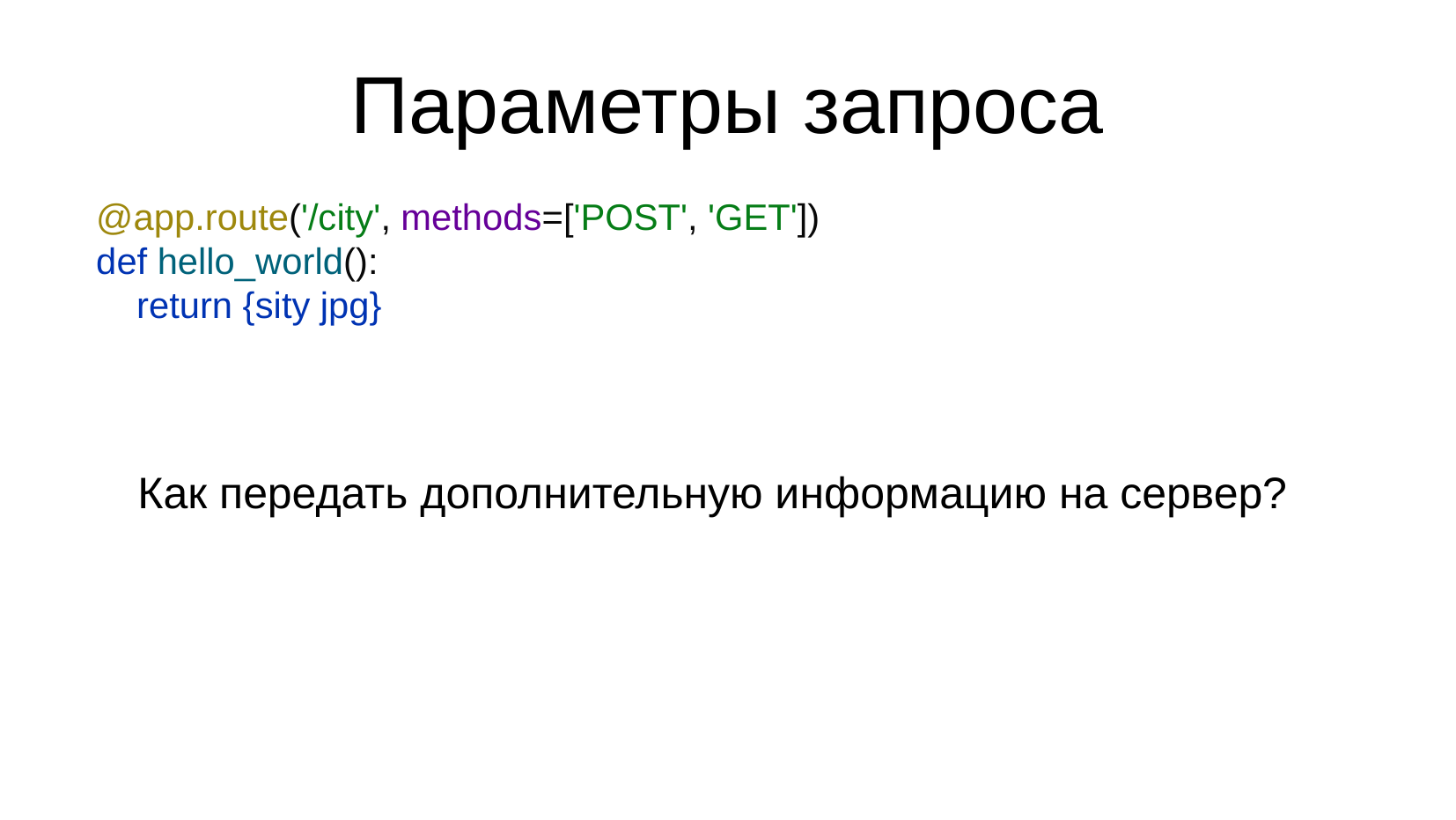

Параметры запроса
@app.route('/city', methods=['POST', 'GET'])
def hello_world():
    return {sity jpg}
Как передать дополнительную информацию на сервер?